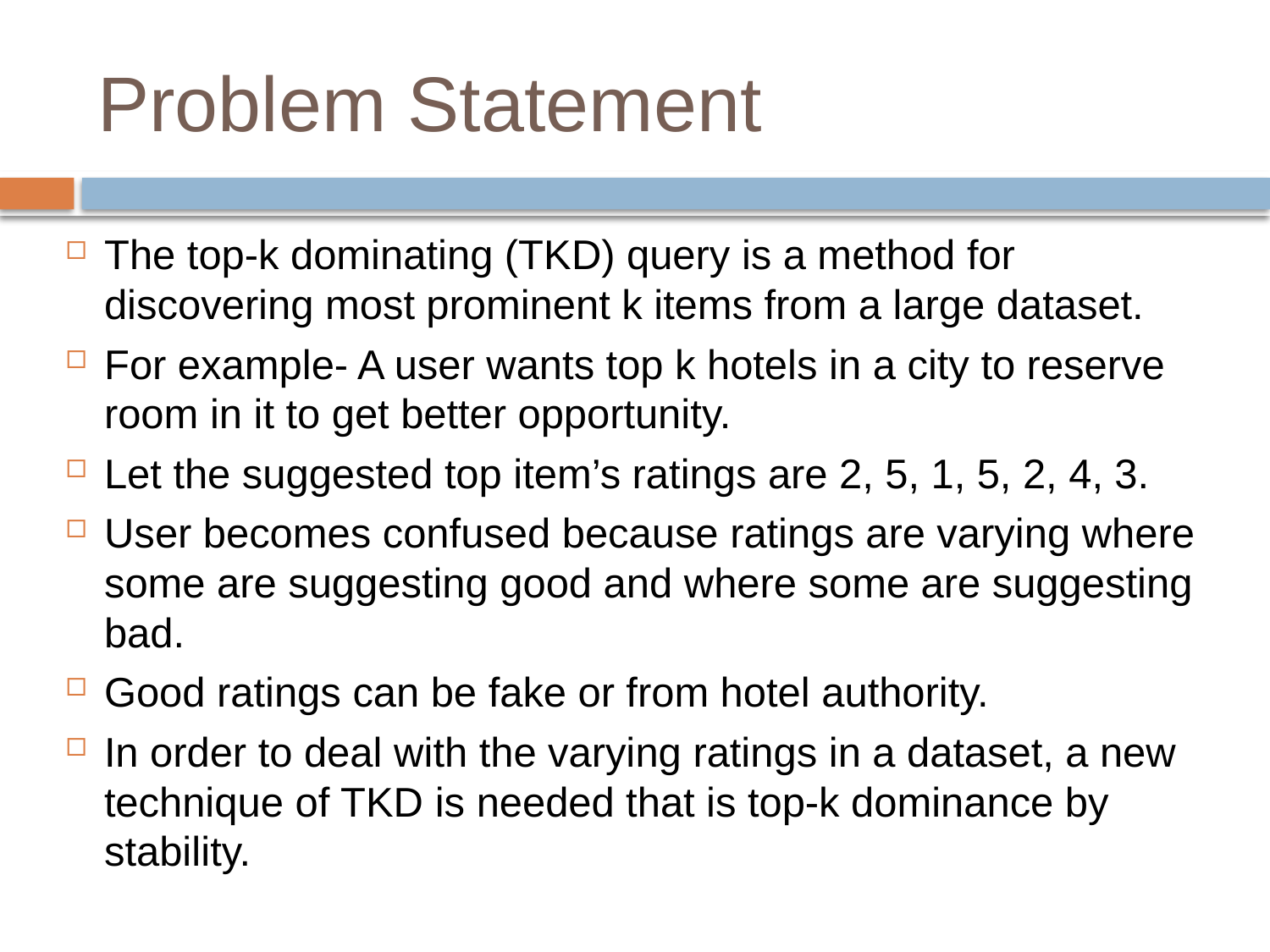

# Problem Statement
The top-k dominating (TKD) query is a method for discovering most prominent k items from a large dataset.
For example- A user wants top k hotels in a city to reserve room in it to get better opportunity.
Let the suggested top item’s ratings are 2, 5, 1, 5, 2, 4, 3.
User becomes confused because ratings are varying where some are suggesting good and where some are suggesting bad.
Good ratings can be fake or from hotel authority.
In order to deal with the varying ratings in a dataset, a new technique of TKD is needed that is top-k dominance by stability.